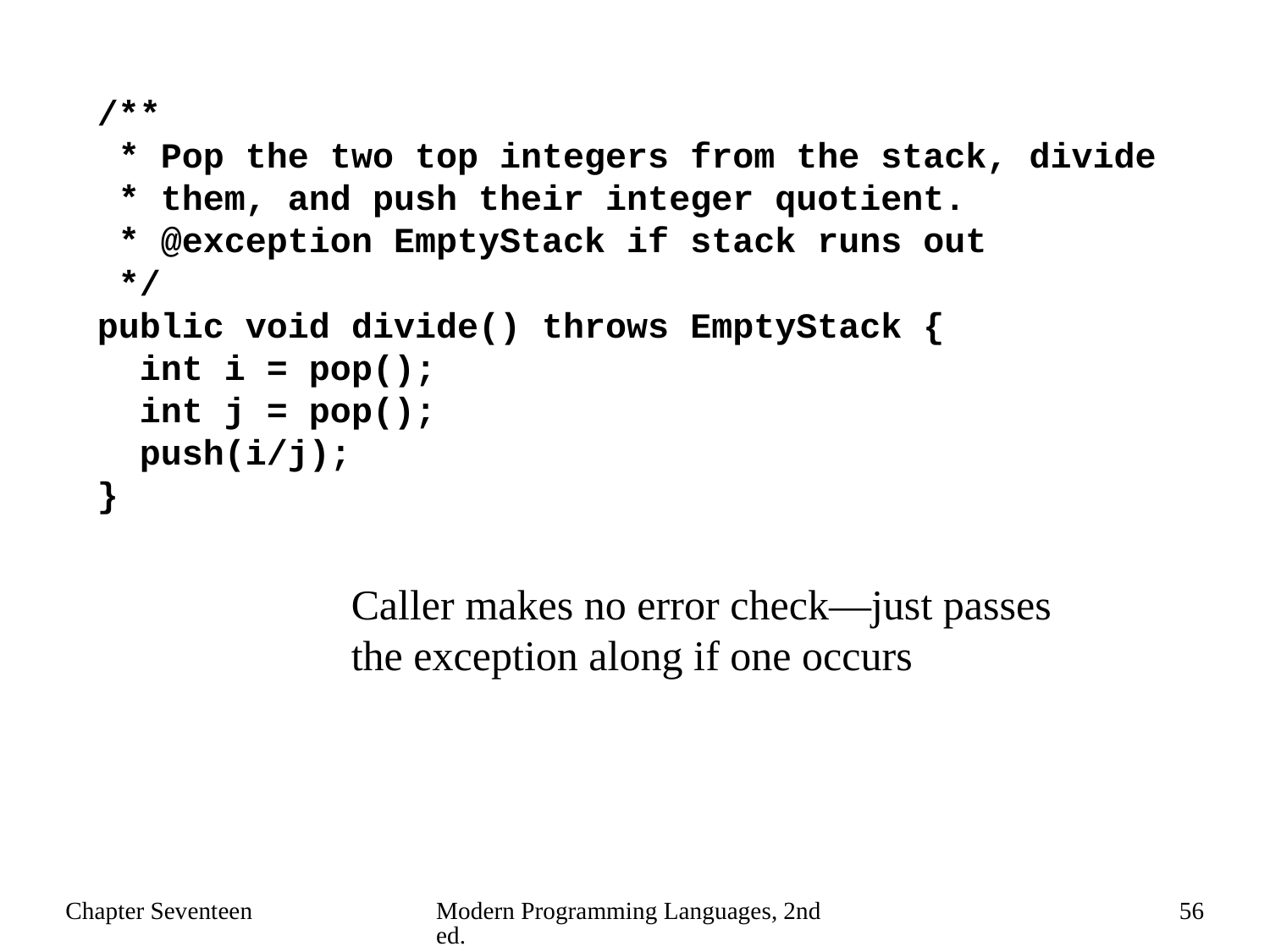

/**
   * Pop the two top integers from the stack, divide
   * them, and push their integer quotient.
   * @exception EmptyStack if stack runs out
   */
  public void divide() throws EmptyStack {
    int i = pop();
    int j = pop();
    push(i/j);
  }
Caller makes no error check—just passes the exception along if one occurs
Chapter Seventeen
Modern Programming Languages, 2nd ed.
56